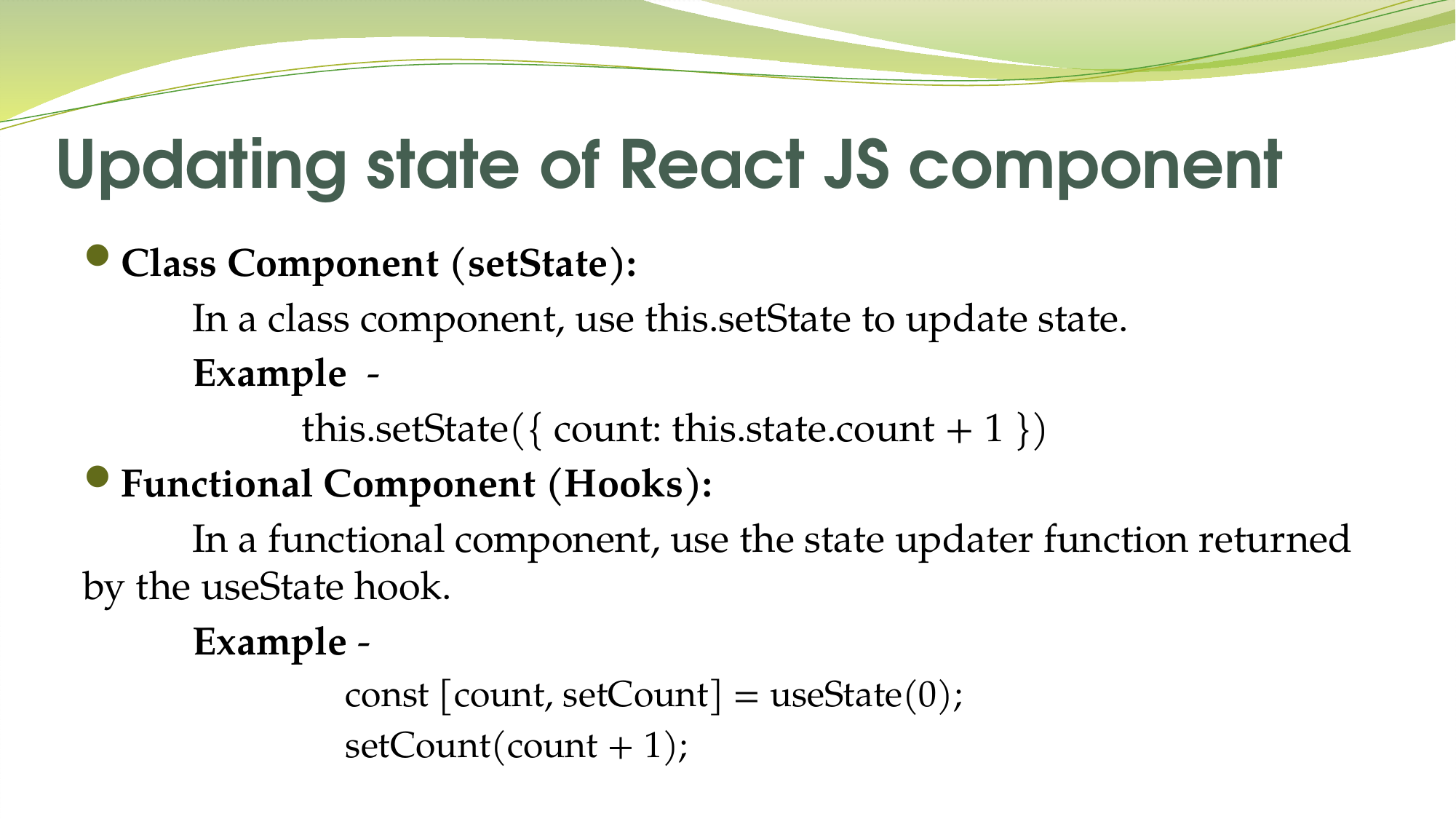

# Updating state of React JS component
Class Component (setState):
	In a class component, use this.setState to update state.
	Example  -
		this.setState({ count: this.state.count + 1 })
Functional Component (Hooks):
	In a functional component, use the state updater function returned 	by the useState hook.
	Example -
	 	const [count, setCount] = useState(0);
		setCount(count + 1);